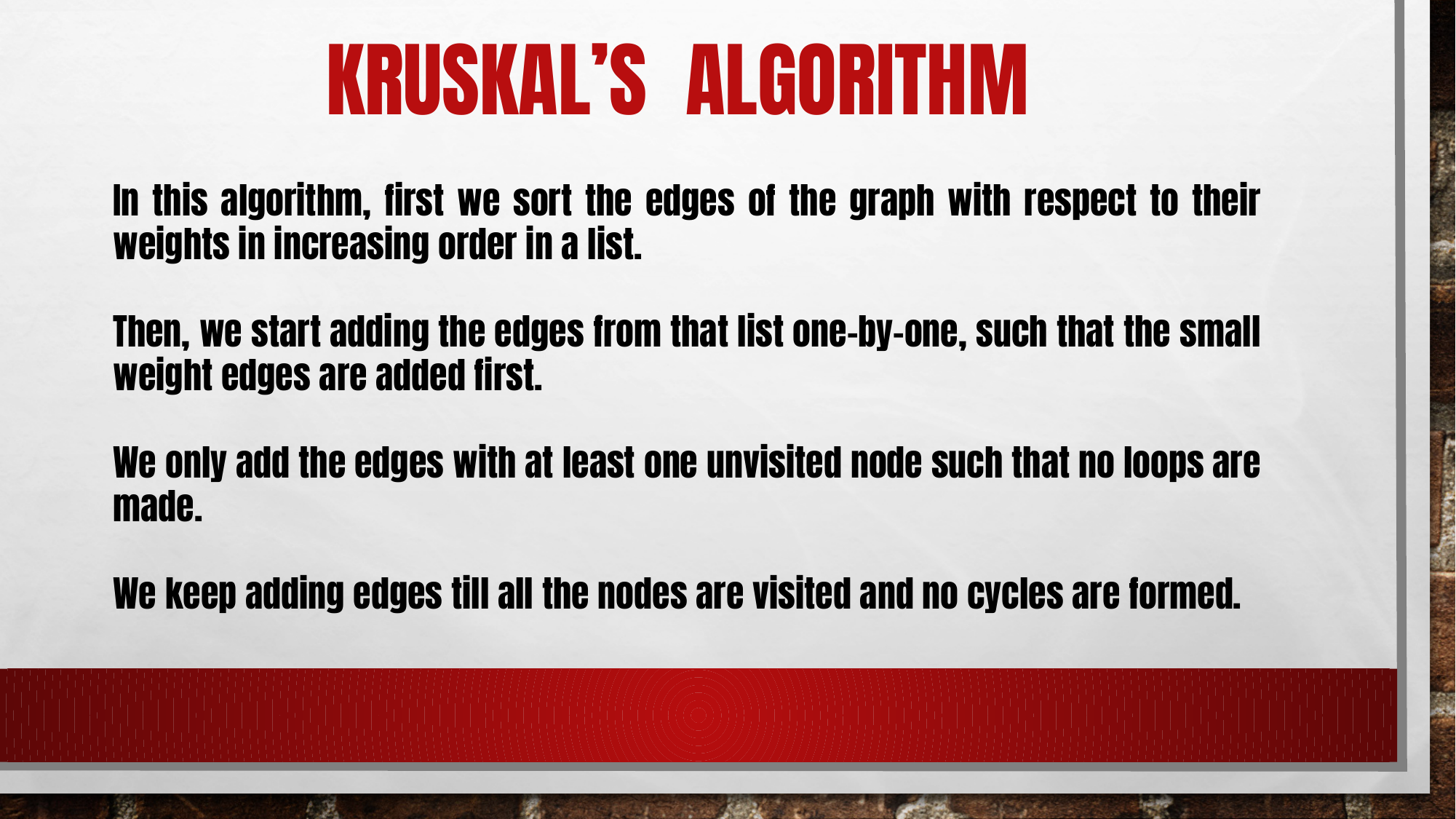

# KRUSKAL’S  ALGORITHM
In this algorithm, first we sort the edges of the graph with respect to their weights in increasing order in a list.

Then, we start adding the edges from that list one-by-one, such that the small weight edges are added first.

We only add the edges with at least one unvisited node such that no loops are made.

We keep adding edges till all the nodes are visited and no cycles are formed.